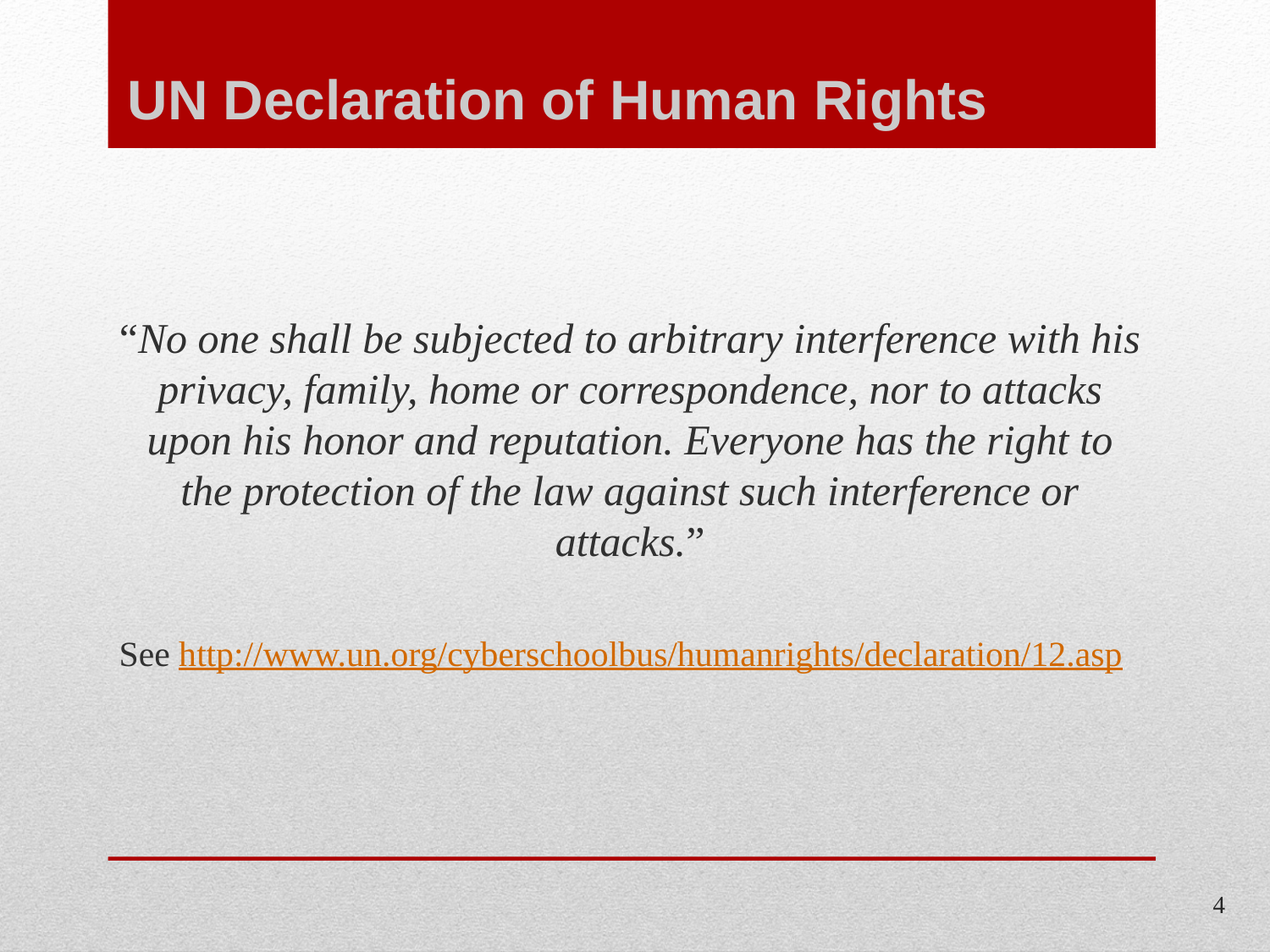

# UN Declaration of Human Rights
“No one shall be subjected to arbitrary interference with his privacy, family, home or correspondence, nor to attacks upon his honor and reputation. Everyone has the right to the protection of the law against such interference or attacks.”

See http://www.un.org/cyberschoolbus/humanrights/declaration/12.asp
4